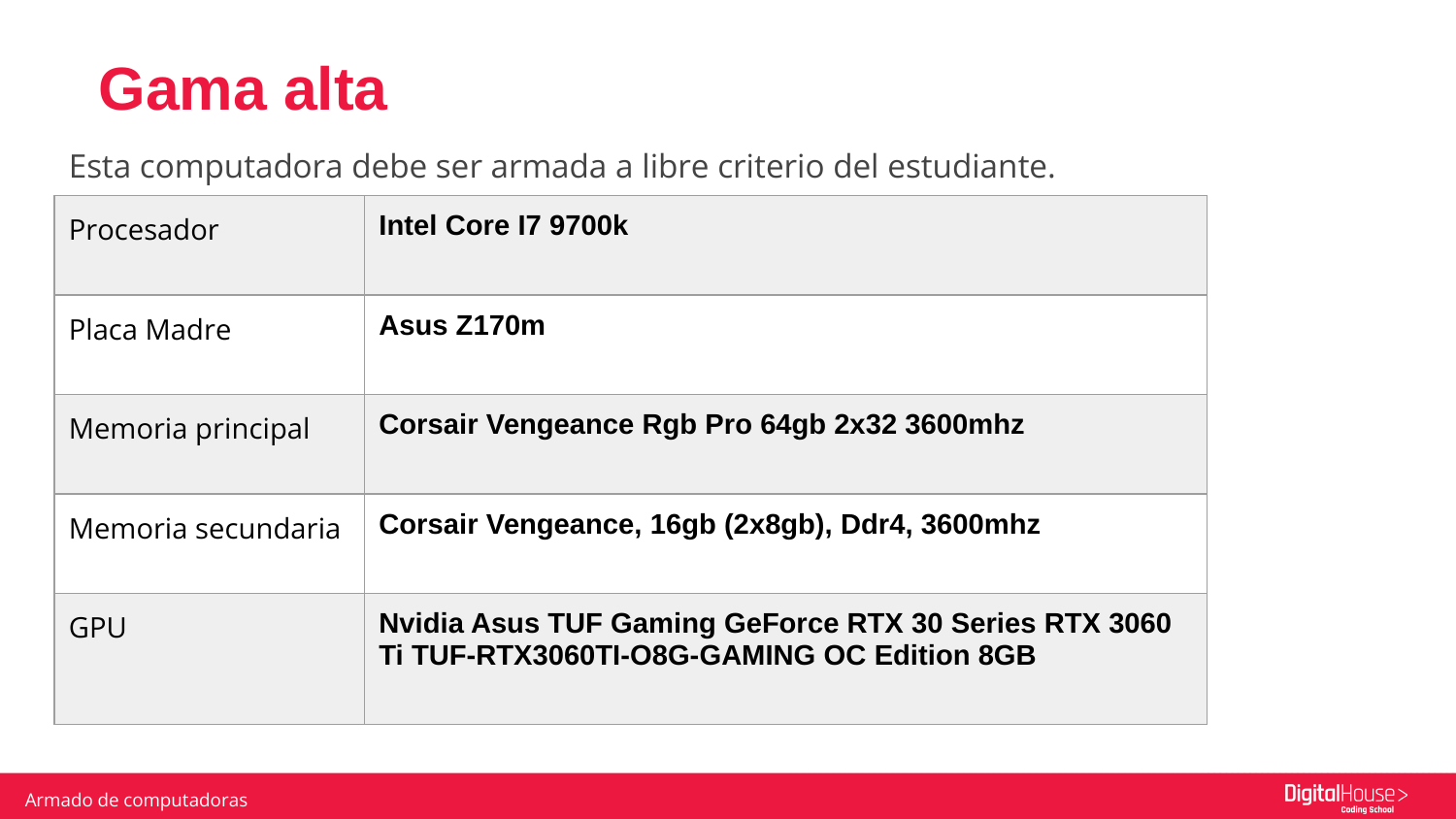

Gama alta
Esta computadora debe ser armada a libre criterio del estudiante.

| Procesador | Intel Core I7 9700k |
| --- | --- |
| Placa Madre | Asus Z170m |
| Memoria principal | Corsair Vengeance Rgb Pro 64gb 2x32 3600mhz |
| Memoria secundaria | Corsair Vengeance, 16gb (2x8gb), Ddr4, 3600mhz |
| GPU | Nvidia Asus TUF Gaming GeForce RTX 30 Series RTX 3060 Ti TUF-RTX3060TI-O8G-GAMING OC Edition 8GB |